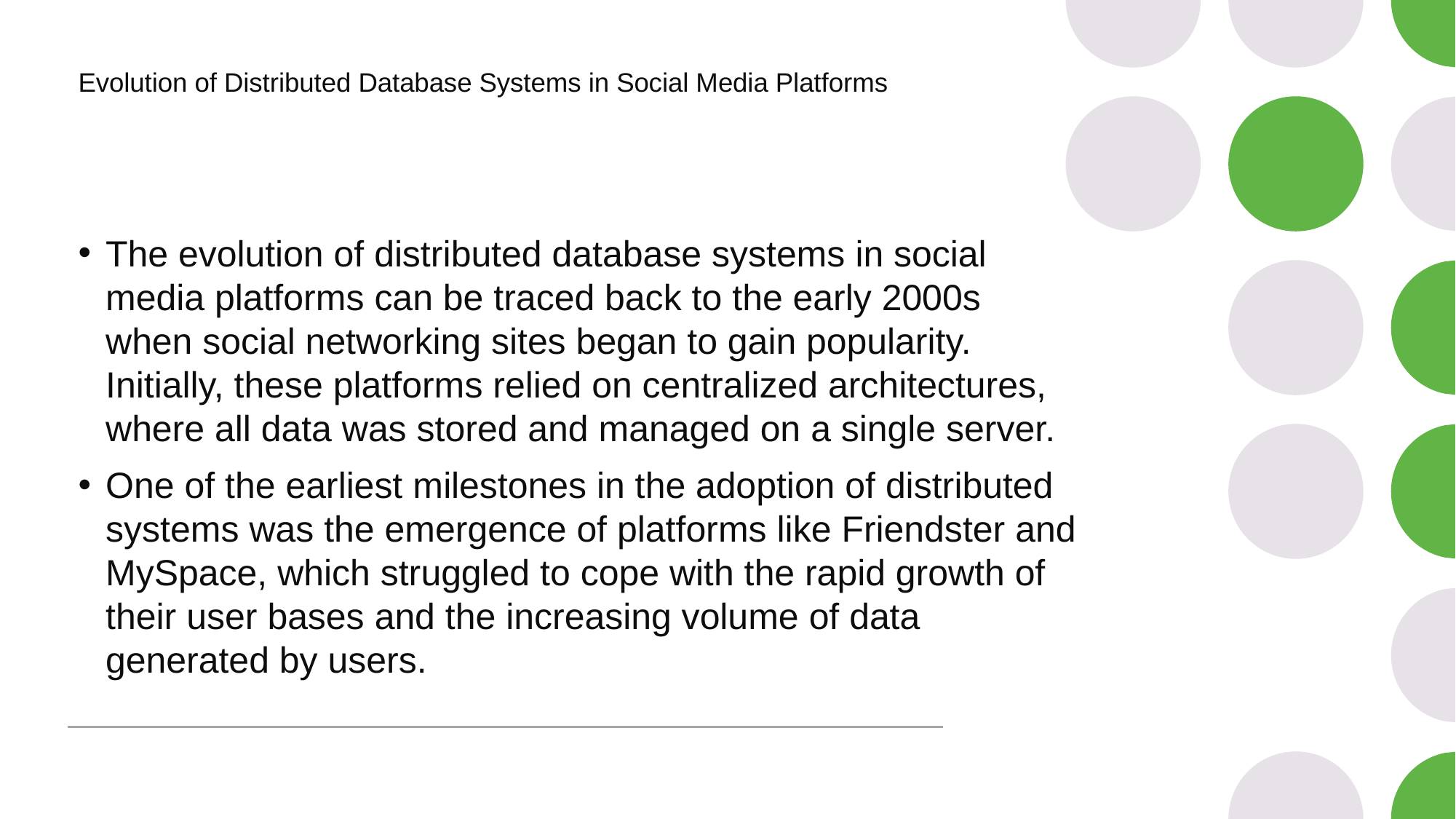

# Evolution of Distributed Database Systems in Social Media Platforms
The evolution of distributed database systems in social media platforms can be traced back to the early 2000s when social networking sites began to gain popularity. Initially, these platforms relied on centralized architectures, where all data was stored and managed on a single server.
One of the earliest milestones in the adoption of distributed systems was the emergence of platforms like Friendster and MySpace, which struggled to cope with the rapid growth of their user bases and the increasing volume of data generated by users.